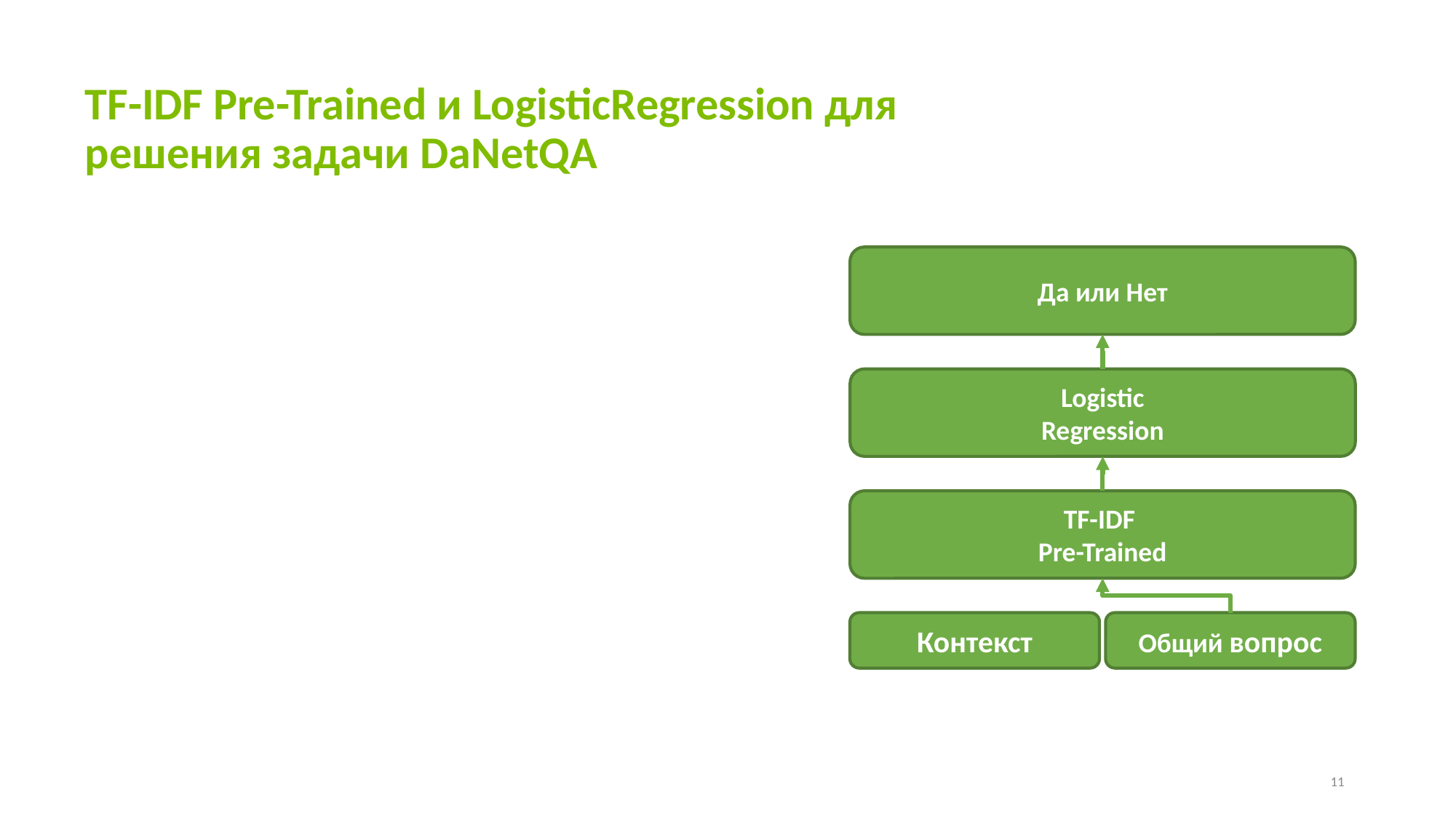

# TF-IDF Pre-Trained и LogisticRegression для решения задачи DaNetQA
Да или Нет
Logistic
Regression
TF-IDF
Pre-Trained
Контекст
Общий вопрос
11